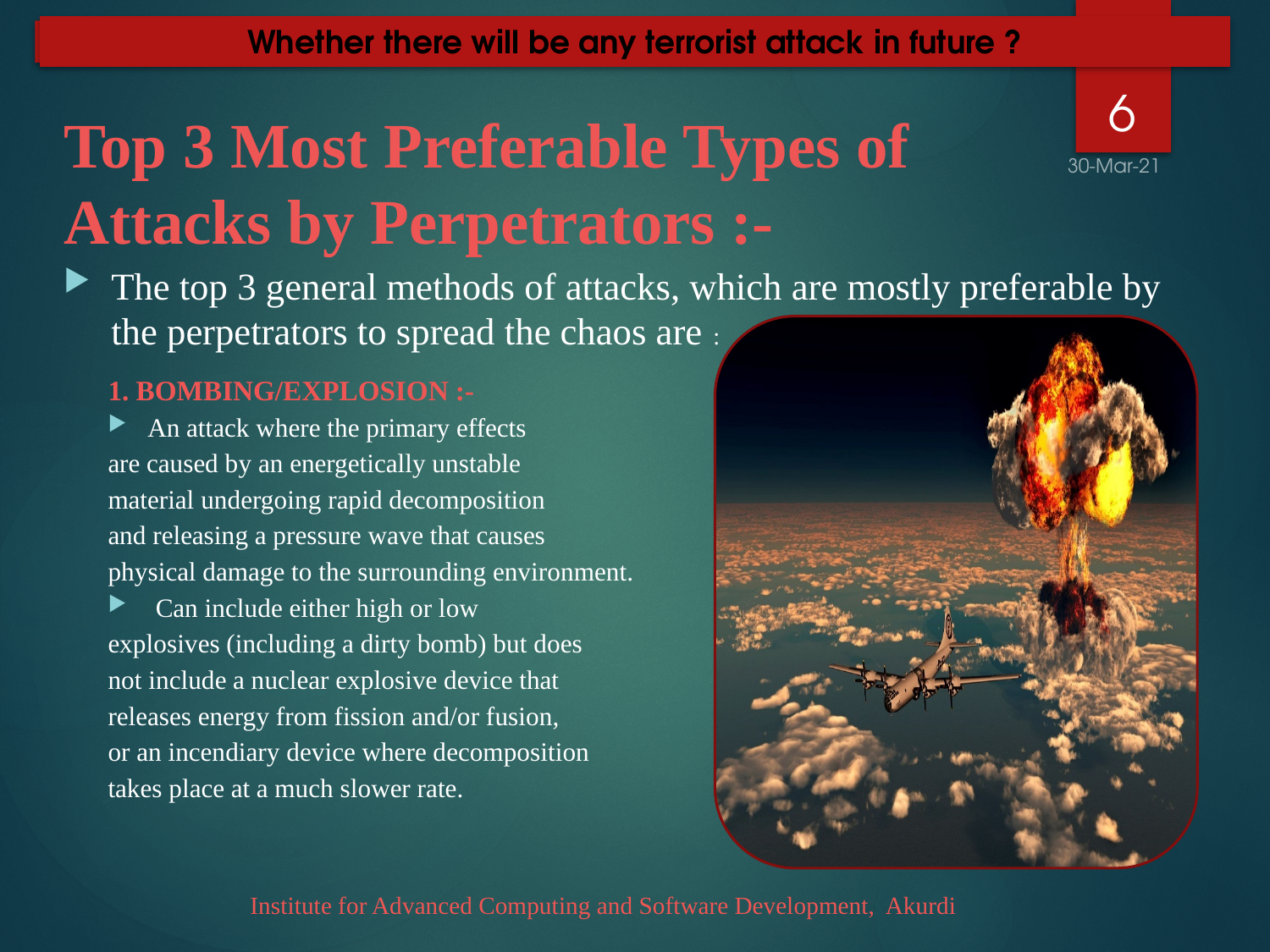

Whether there will be any terrorist attack in future ?
PLANT DISEASE DETECTION USING CONVOLUTION NEURAL NETWORK
6
# Top 3 Most Preferable Types of Attacks by Perpetrators :-
30-Mar-21
The top 3 general methods of attacks, which are mostly preferable by the perpetrators to spread the chaos are :

1. BOMBING/EXPLOSION :-
An attack where the primary effects
are caused by an energetically unstable
material undergoing rapid decomposition
and releasing a pressure wave that causes
physical damage to the surrounding environment.
Can include either high or low
explosives (including a dirty bomb) but does
not include a nuclear explosive device that
releases energy from fission and/or fusion,
or an incendiary device where decomposition
takes place at a much slower rate.

Institute for Advanced Computing and Software Development,  Akurdi